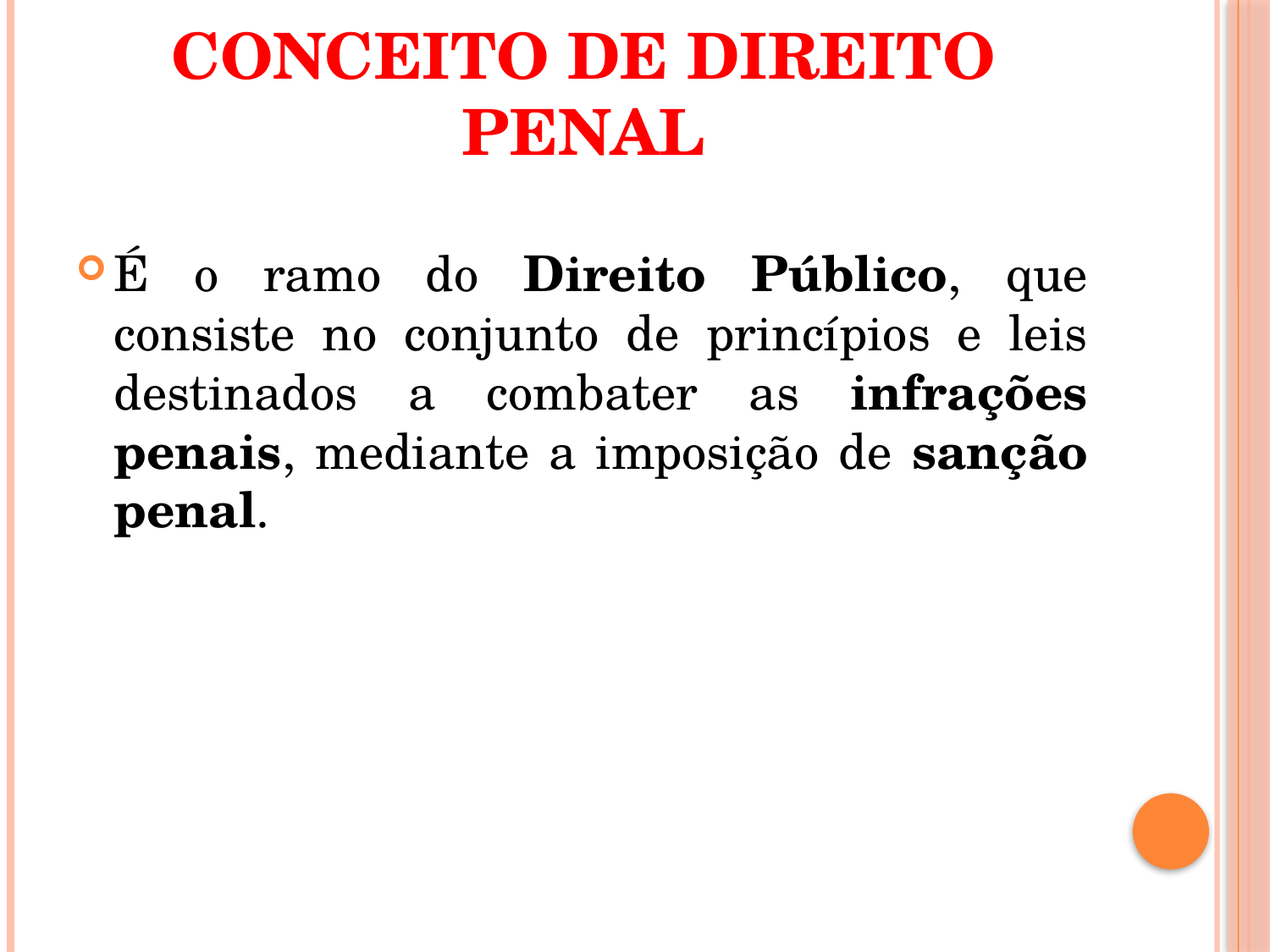

# Conceito de Direito Penal
É o ramo do Direito Público, que consiste no conjunto de princípios e leis destinados a combater as infrações penais, mediante a imposição de sanção penal.